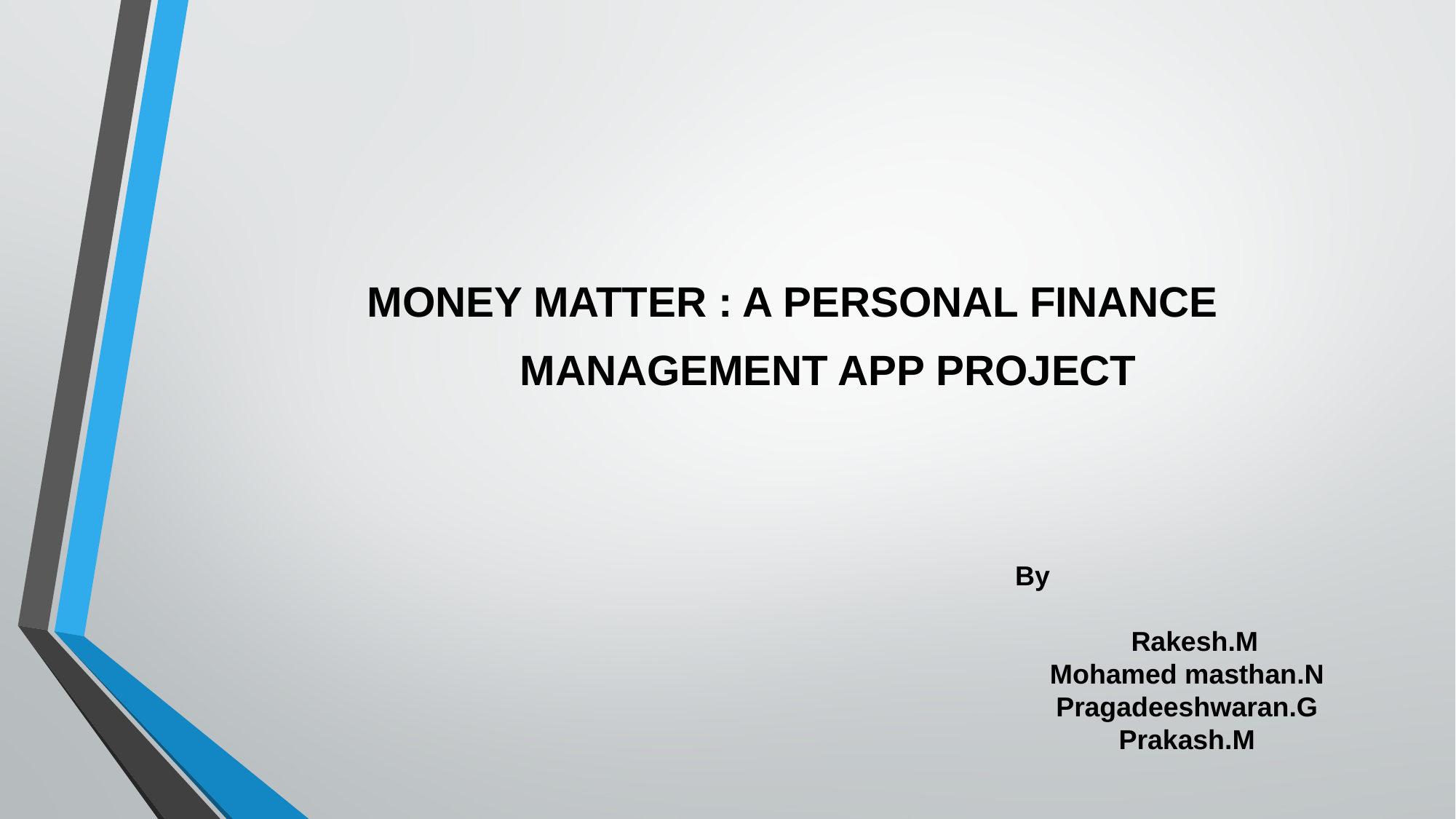

MONEY MATTER : A PERSONAL FINANCE
                  MANAGEMENT APP PROJECT
By

  Rakesh.M
Mohamed masthan.N
Pragadeeshwaran.G
Prakash.M